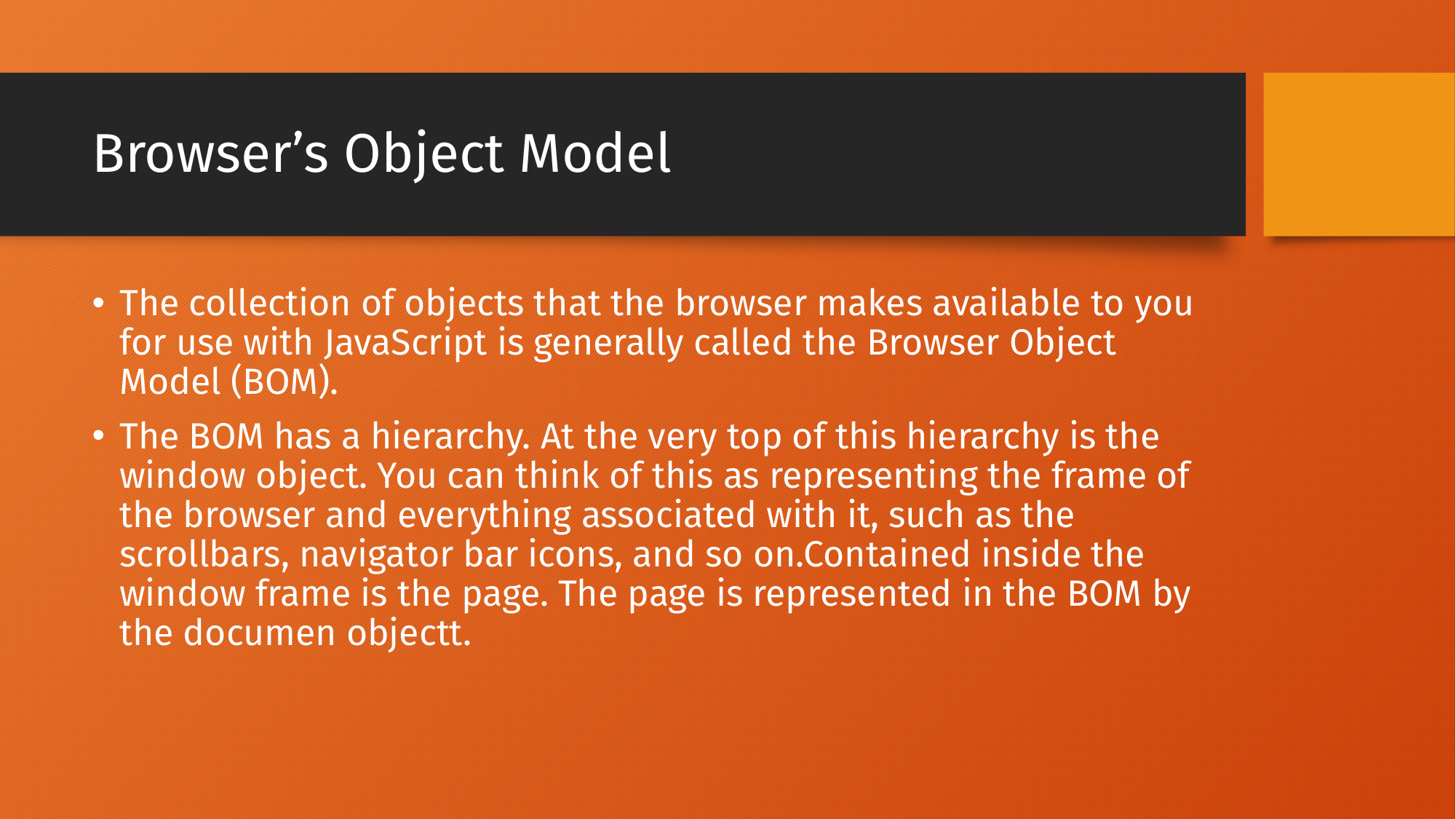

# Browser’s Object Model
The collection of objects that the browser makes available to you for use with JavaScript is generally called the Browser Object Model (BOM).
The BOM has a hierarchy. At the very top of this hierarchy is the window object. You can think of this as representing the frame of the browser and everything associated with it, such as the scrollbars, navigator bar icons, and so on.Contained inside the window frame is the page. The page is represented in the BOM by the documen objectt.